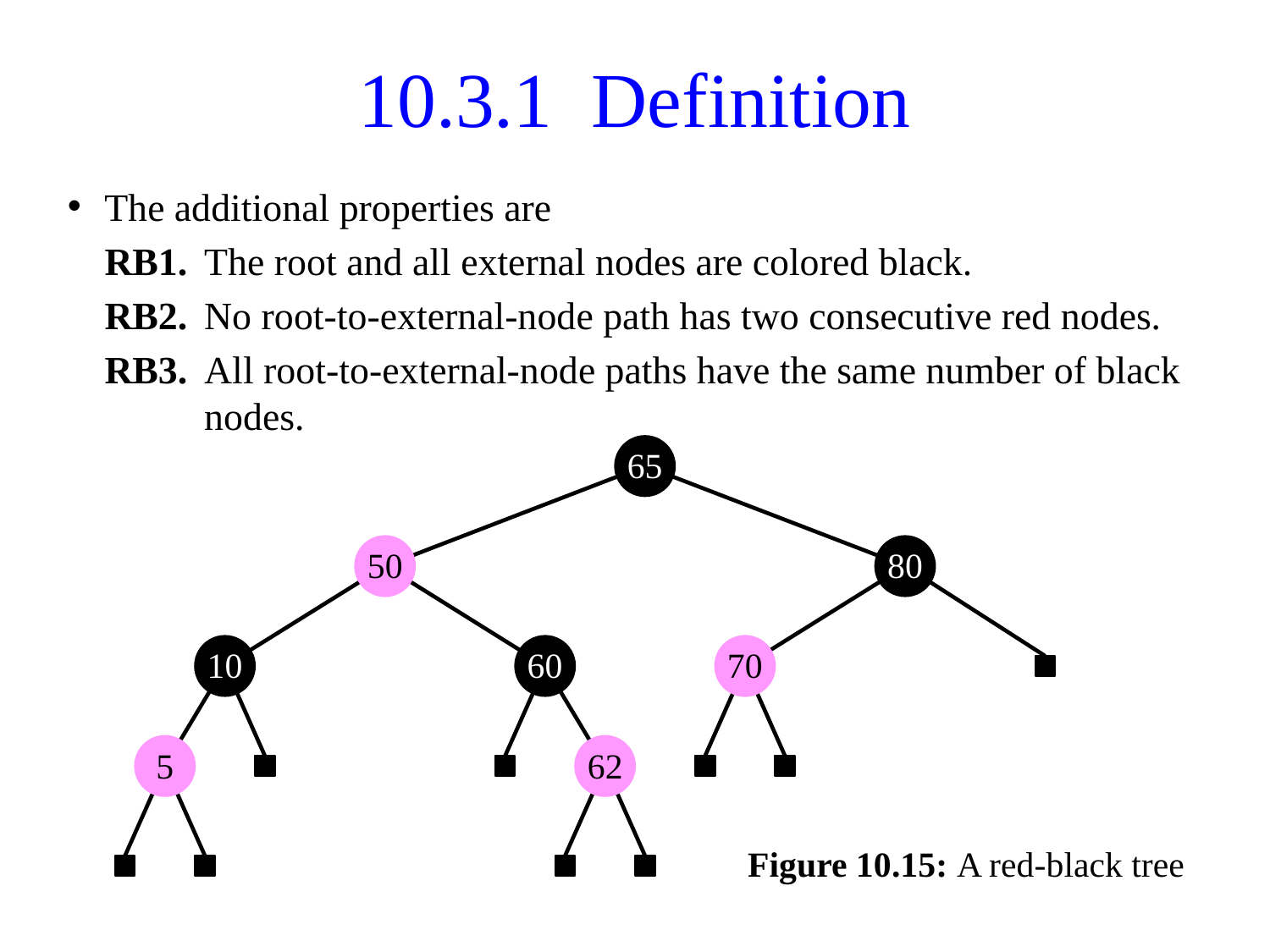

# 10.3.1  Definition
The additional properties are
RB1.	The root and all external nodes are colored black.
RB2.	No root-to-external-node path has two consecutive red nodes.
RB3.	All root-to-external-node paths have the same number of black nodes.
65
50
80
10
60
70

5
62

Figure 10.15: A red-black tree